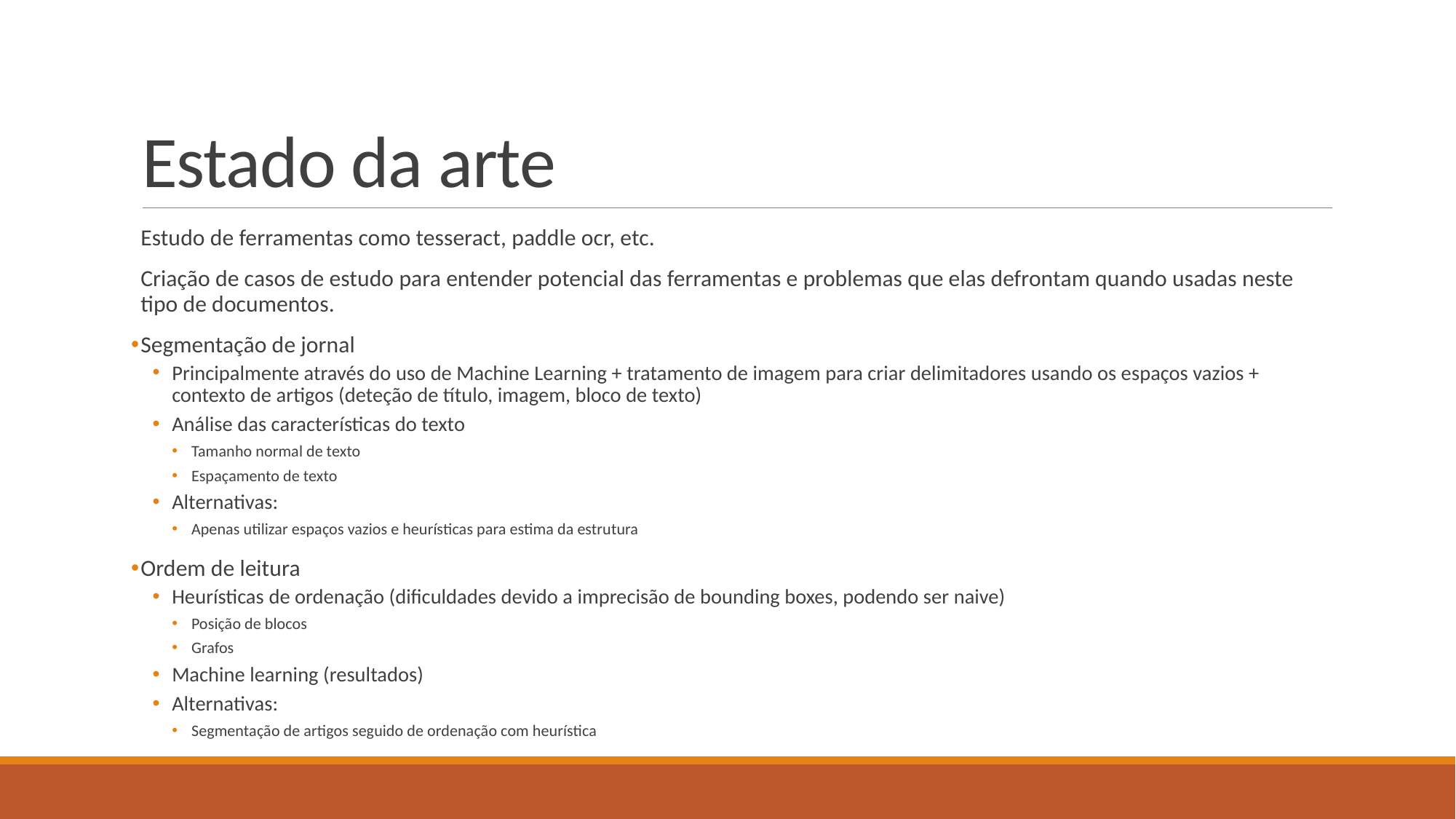

# Estado da arte
Estudo de ferramentas como tesseract, paddle ocr, etc.
Criação de casos de estudo para entender potencial das ferramentas e problemas que elas defrontam quando usadas neste tipo de documentos.
Segmentação de jornal
Principalmente através do uso de Machine Learning + tratamento de imagem para criar delimitadores usando os espaços vazios + contexto de artigos (deteção de título, imagem, bloco de texto)
Análise das características do texto
Tamanho normal de texto
Espaçamento de texto
Alternativas:
Apenas utilizar espaços vazios e heurísticas para estima da estrutura
Ordem de leitura
Heurísticas de ordenação (dificuldades devido a imprecisão de bounding boxes, podendo ser naive)
Posição de blocos
Grafos
Machine learning (resultados)
Alternativas:
Segmentação de artigos seguido de ordenação com heurística